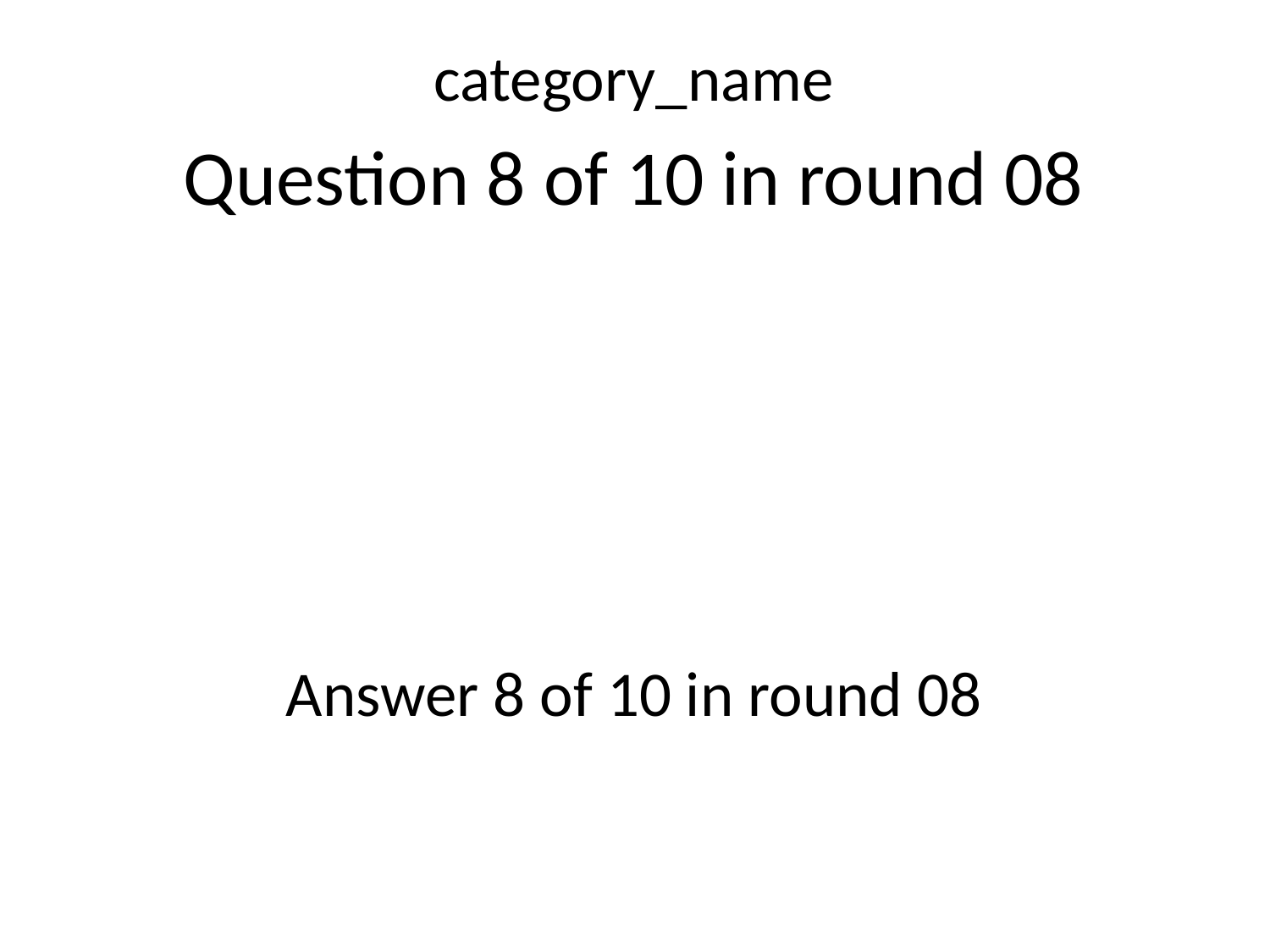

category_name
Question 8 of 10 in round 08
Answer 8 of 10 in round 08